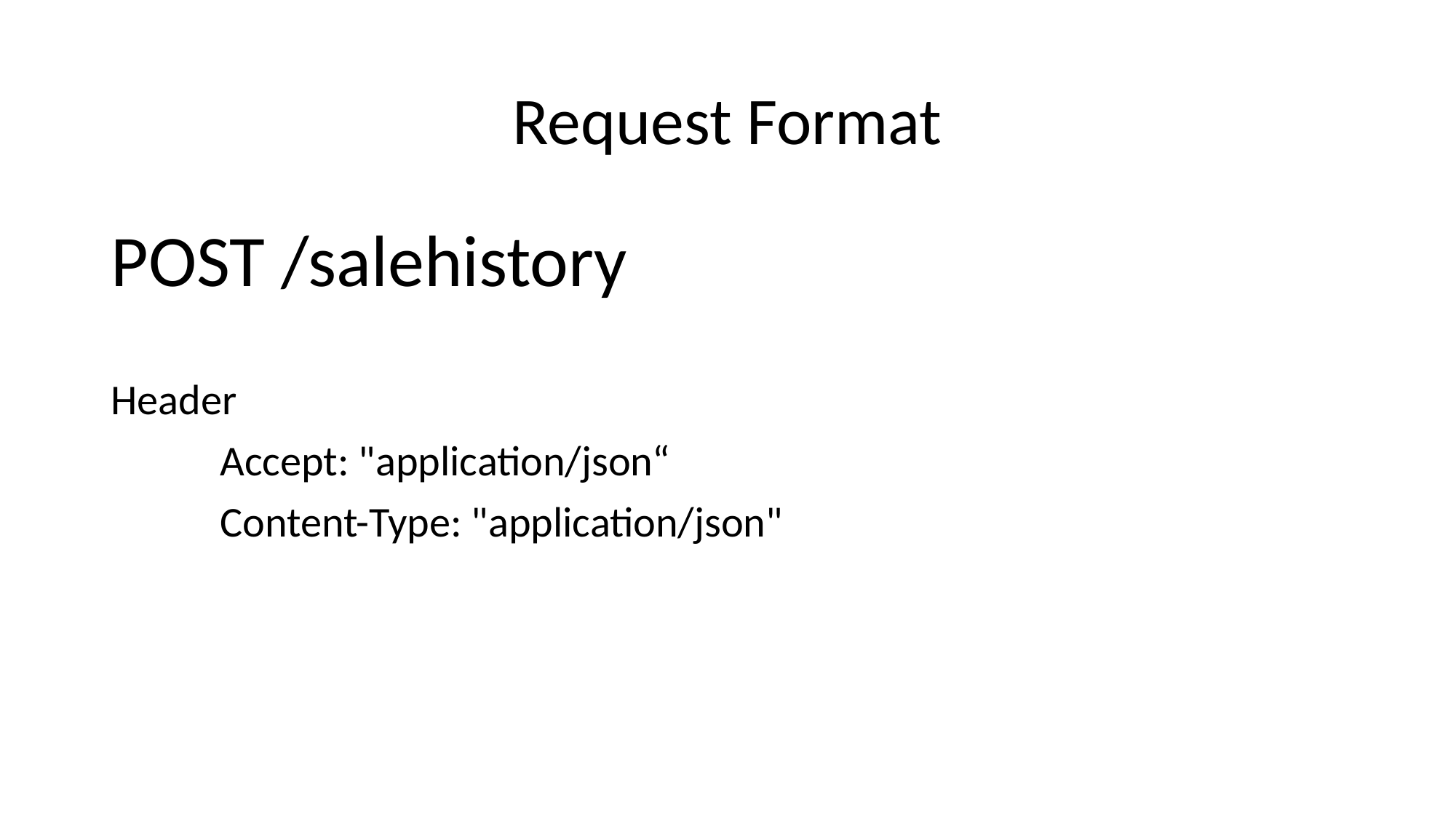

# Request Format
POST /salehistory

Header
	Accept: "application/json“
	Content-Type: "application/json"